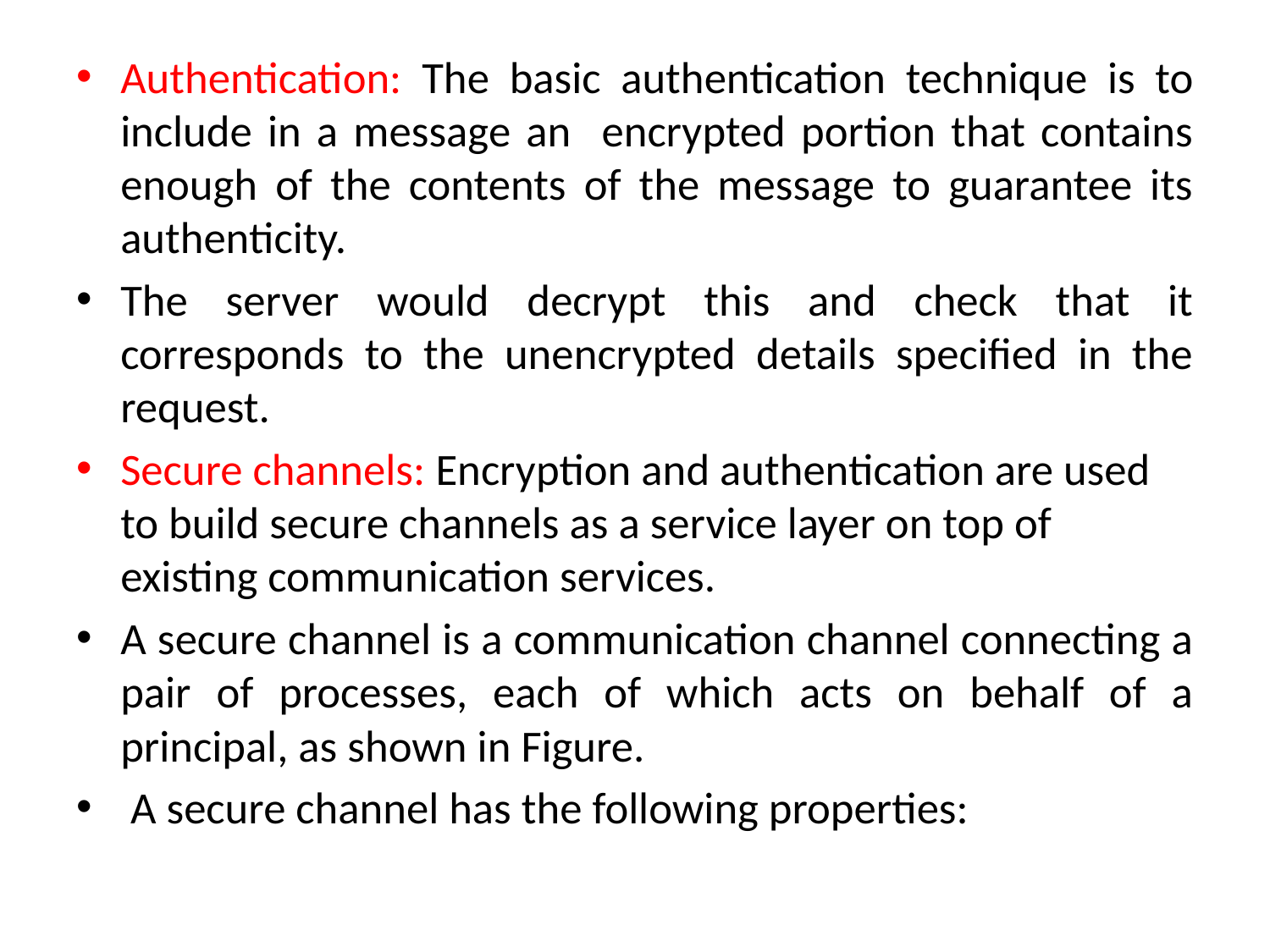

Authentication: The basic authentication technique is to include in a message an  encrypted portion that contains enough of the contents of the message to guarantee its authenticity.
The server would decrypt this and check that it corresponds to the unencrypted details specified in the request.
Secure channels: Encryption and authentication are used to build secure channels as a service layer on top of existing communication services.
A secure channel is a communication channel connecting a pair of processes, each of which acts on behalf of a principal, as shown in Figure.
 A secure channel has the following properties: